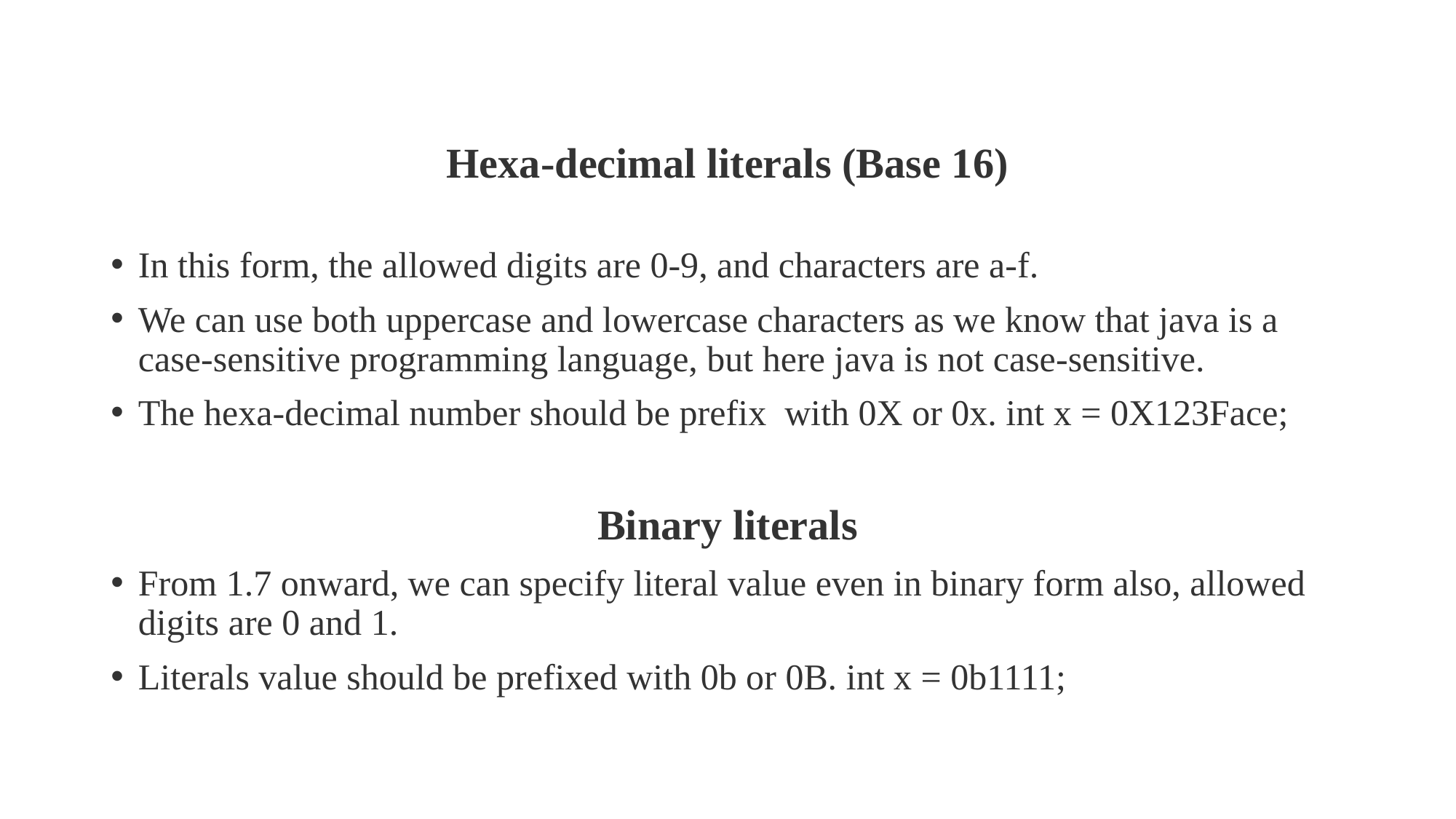

Hexa-decimal literals (Base 16)
In this form, the allowed digits are 0-9, and characters are a-f.
We can use both uppercase and lowercase characters as we know that java is a case-sensitive programming language, but here java is not case-sensitive.
The hexa-decimal number should be prefix  with 0X or 0x. int x = 0X123Face;

Binary literals
From 1.7 onward, we can specify literal value even in binary form also, allowed digits are 0 and 1.
Literals value should be prefixed with 0b or 0B. int x = 0b1111;